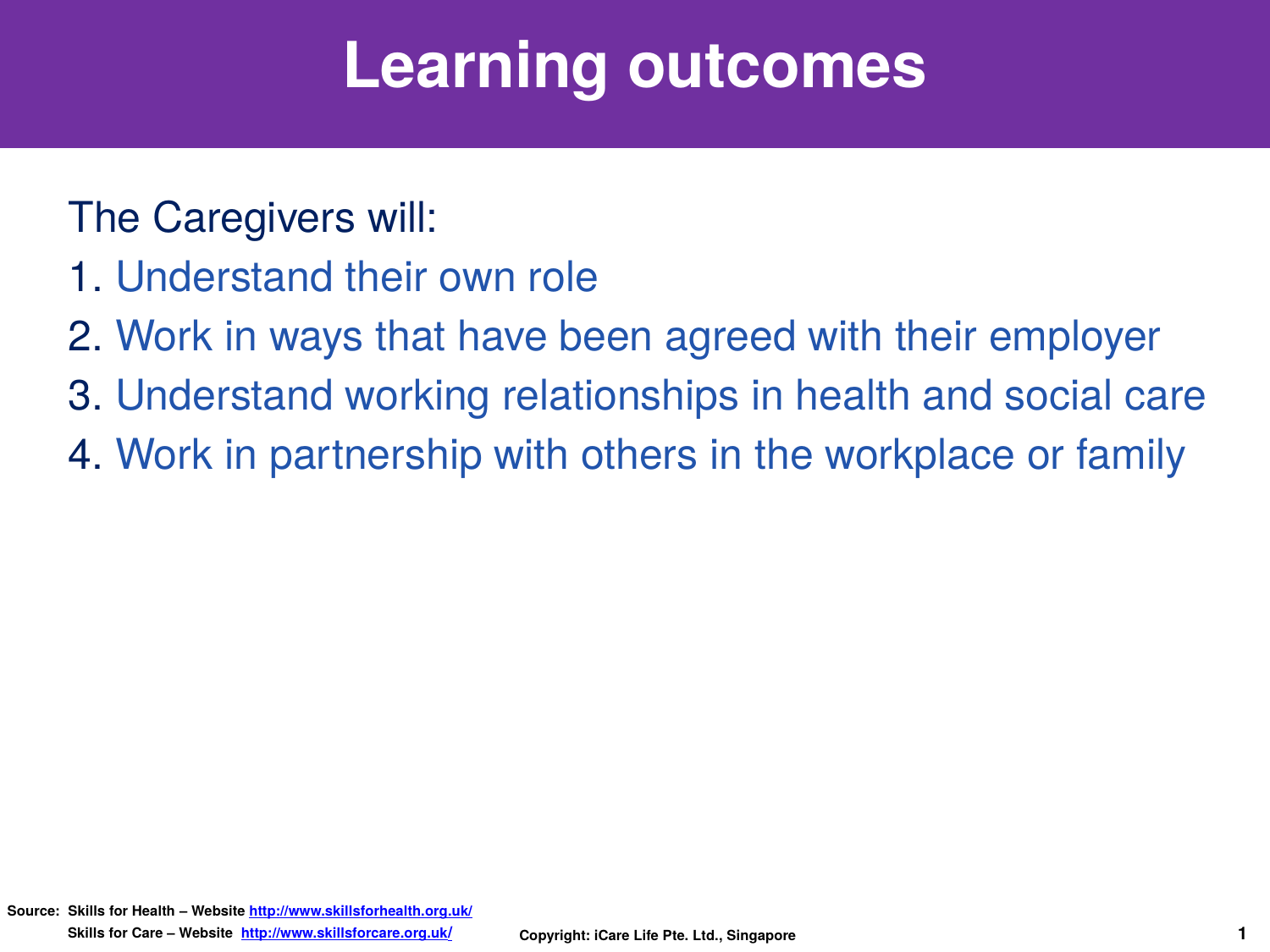

# Learning outcomes
The Caregivers will:
1. Understand their own role
2. Work in ways that have been agreed with their employer
3. Understand working relationships in health and social care
4. Work in partnership with others in the workplace or family

Source:  Skills for Health – Website http://www.skillsforhealth.org.uk/
               Skills for Care – Website  http://www.skillsforcare.org.uk/
1
Copyright: iCare Life Pte. Ltd., Singapore